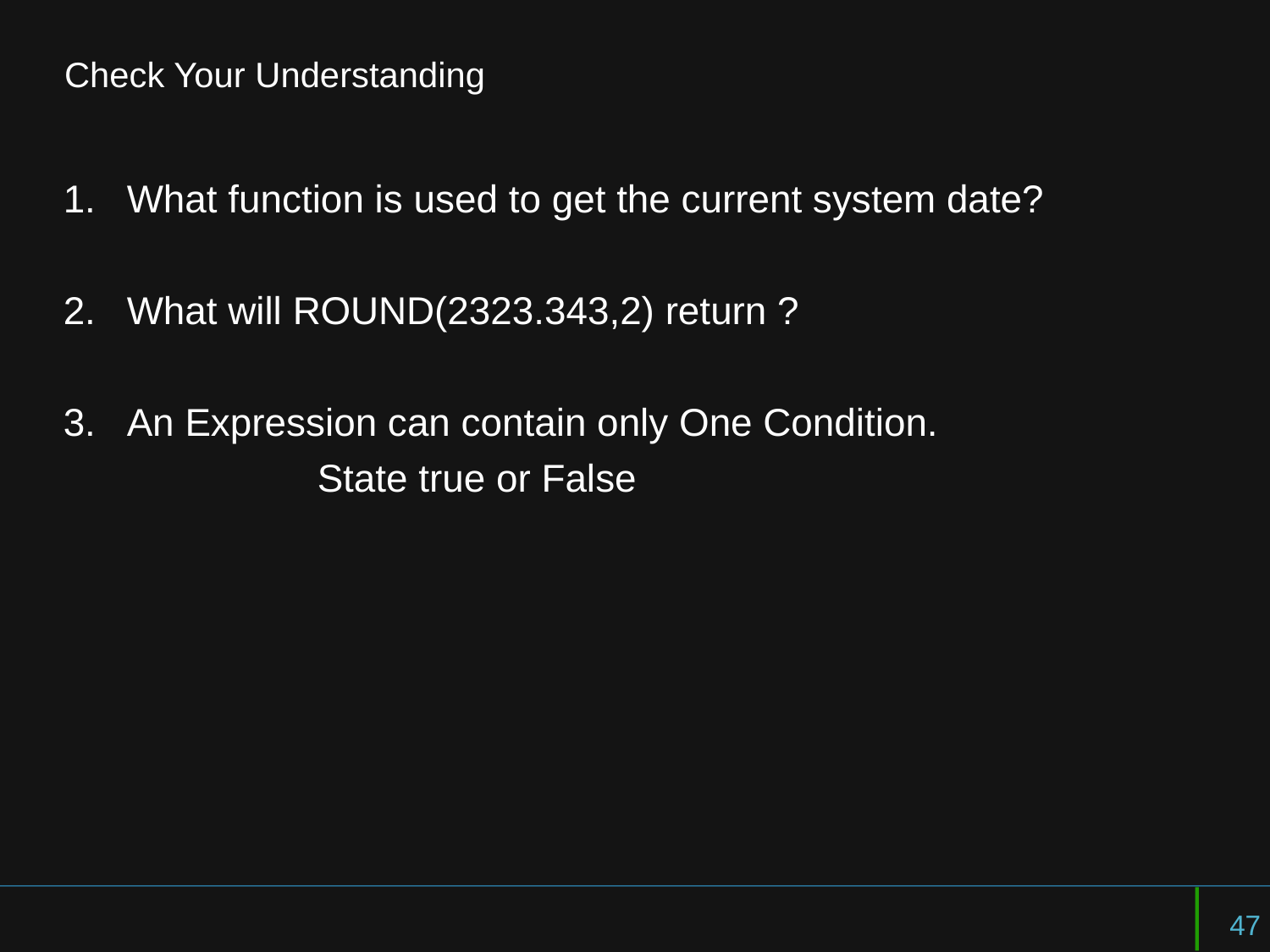

# Check Your Understanding
What function is used to get the current system date?

What will ROUND(2323.343,2) return ?

An Expression can contain only One Condition.
		State true or False

47